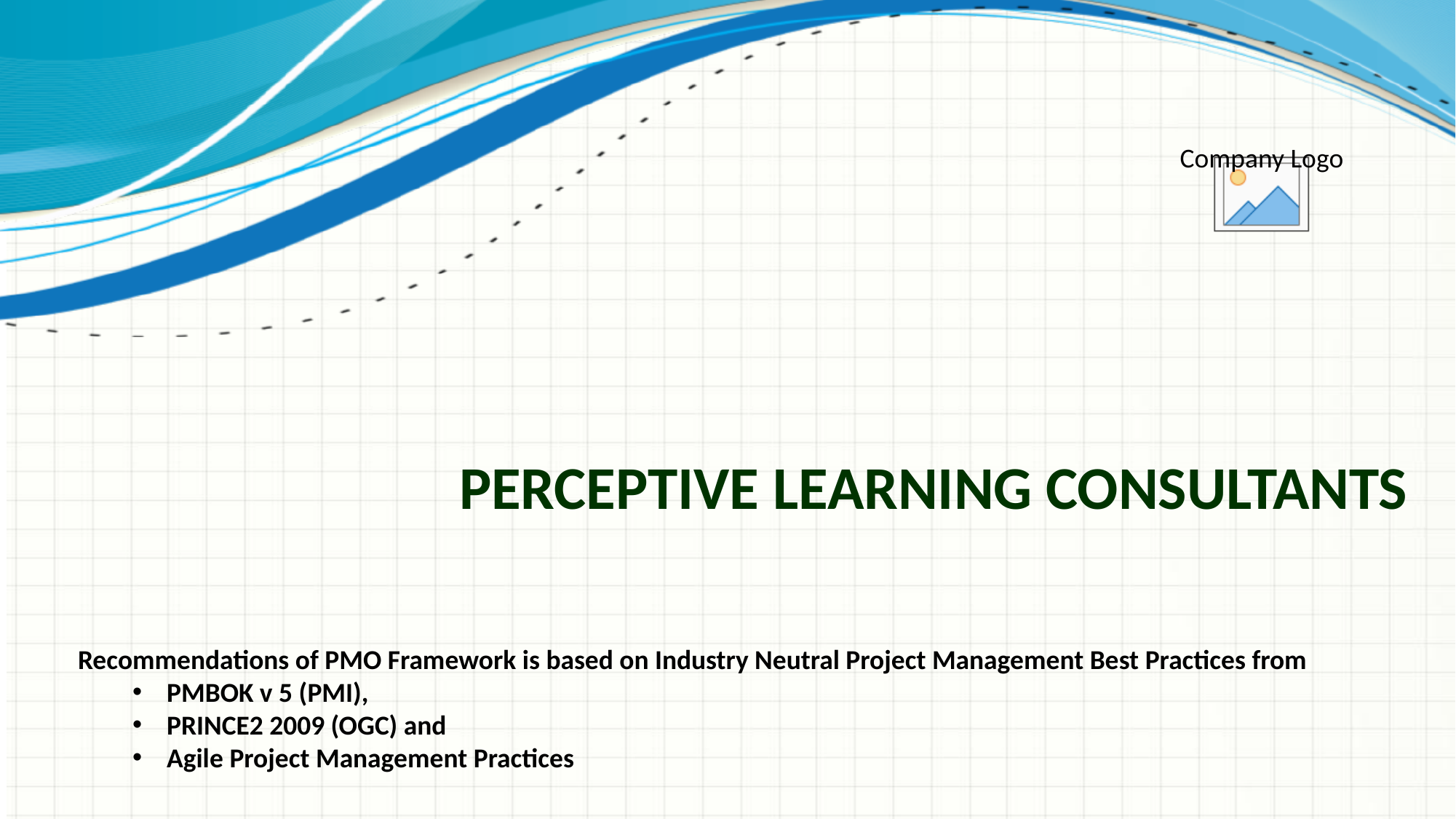

# Perceptive Learning Consultants
Recommendations of PMO Framework is based on Industry Neutral Project Management Best Practices from
PMBOK v 5 (PMI),
PRINCE2 2009 (OGC) and
Agile Project Management Practices